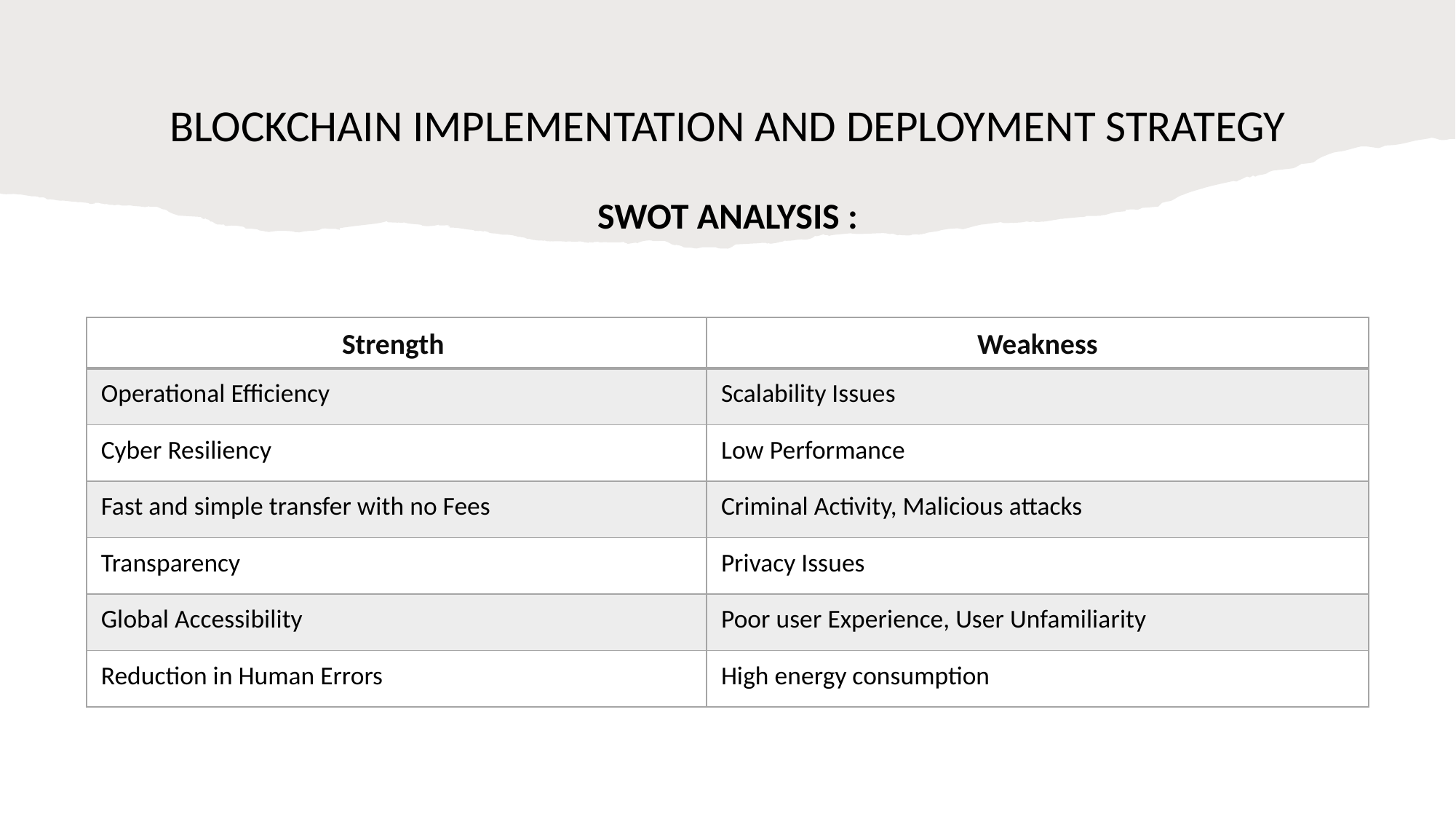

# BLOCKCHAIN IMPLEMENTATION AND DEPLOYMENT STRATEGY
SWOT ANALYSIS :
| Strength | Weakness |
| --- | --- |
| Operational Efficiency | Scalability Issues |
| Cyber Resiliency | Low Performance |
| Fast and simple transfer with no Fees | Criminal Activity, Malicious attacks |
| Transparency | Privacy Issues |
| Global Accessibility | Poor user Experience, User Unfamiliarity |
| Reduction in Human Errors | High energy consumption |